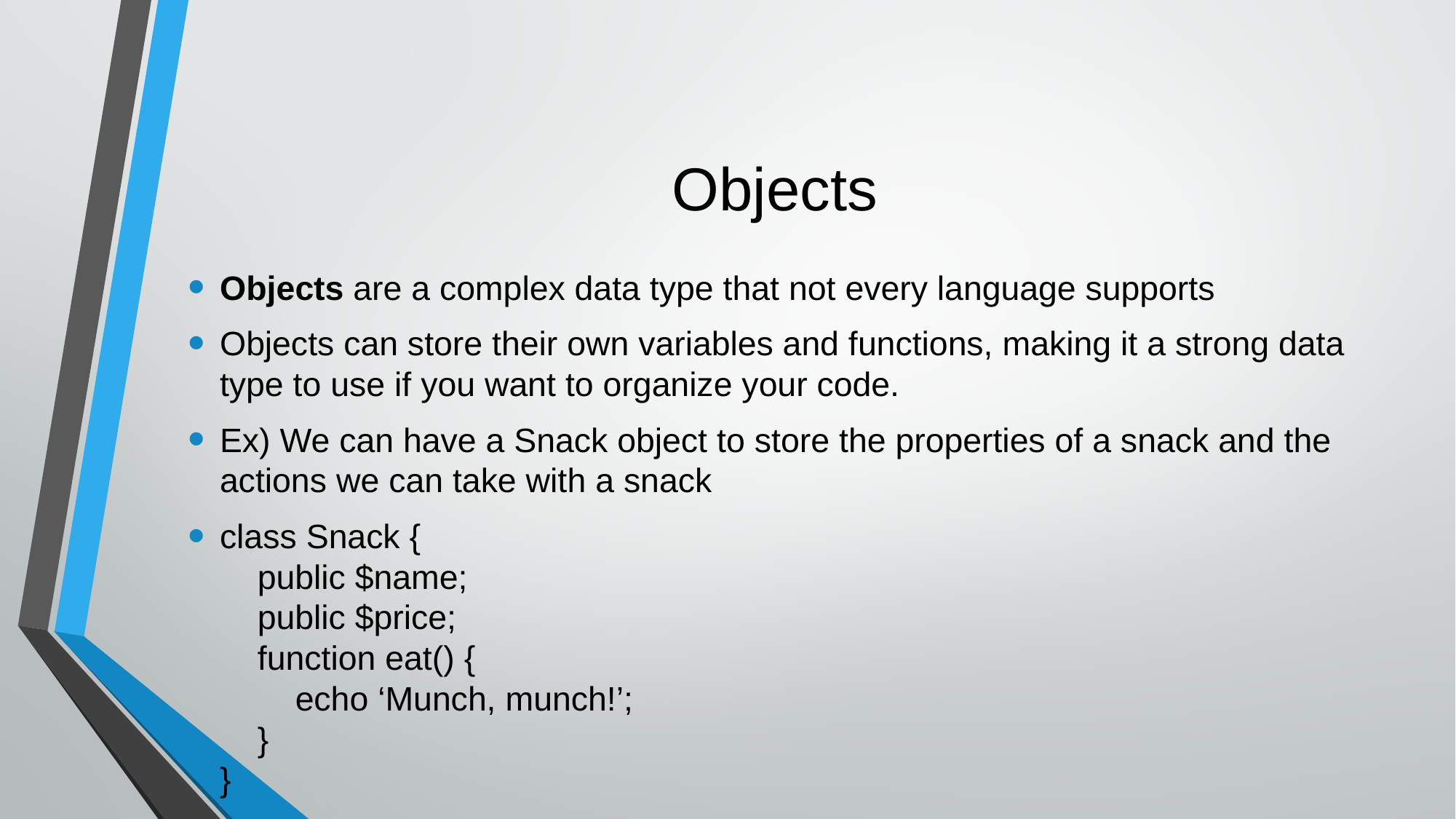

# Objects
Objects are a complex data type that not every language supports
Objects can store their own variables and functions, making it a strong data type to use if you want to organize your code.
Ex) We can have a Snack object to store the properties of a snack and the actions we can take with a snack
class Snack {
    public $name;
    public $price;
    function eat() {
        echo ‘Munch, munch!’;
    }
}